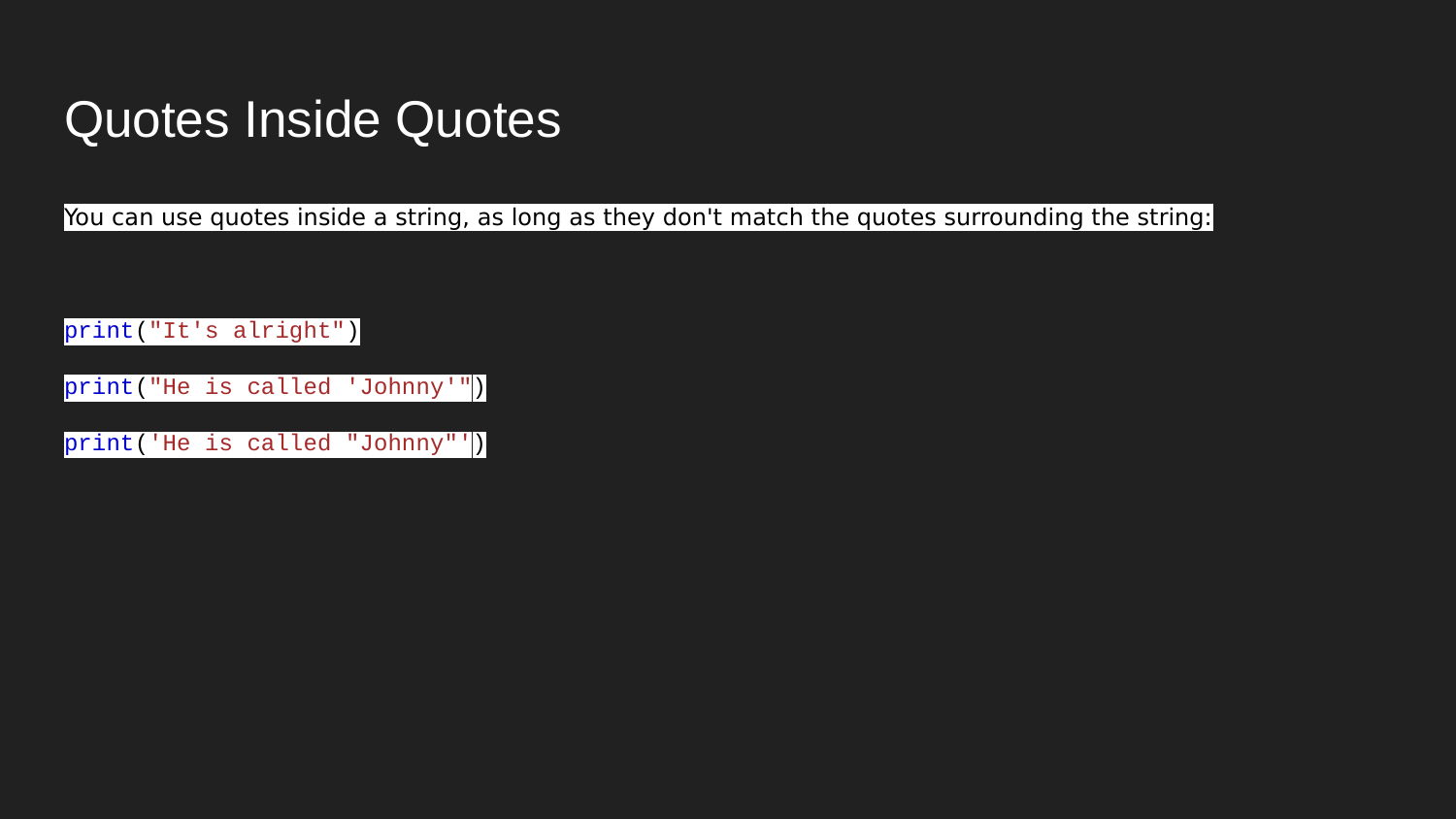

# Quotes Inside Quotes
You can use quotes inside a string, as long as they don't match the quotes surrounding the string:

print("It's alright")
print("He is called 'Johnny'")
print('He is called "Johnny"')